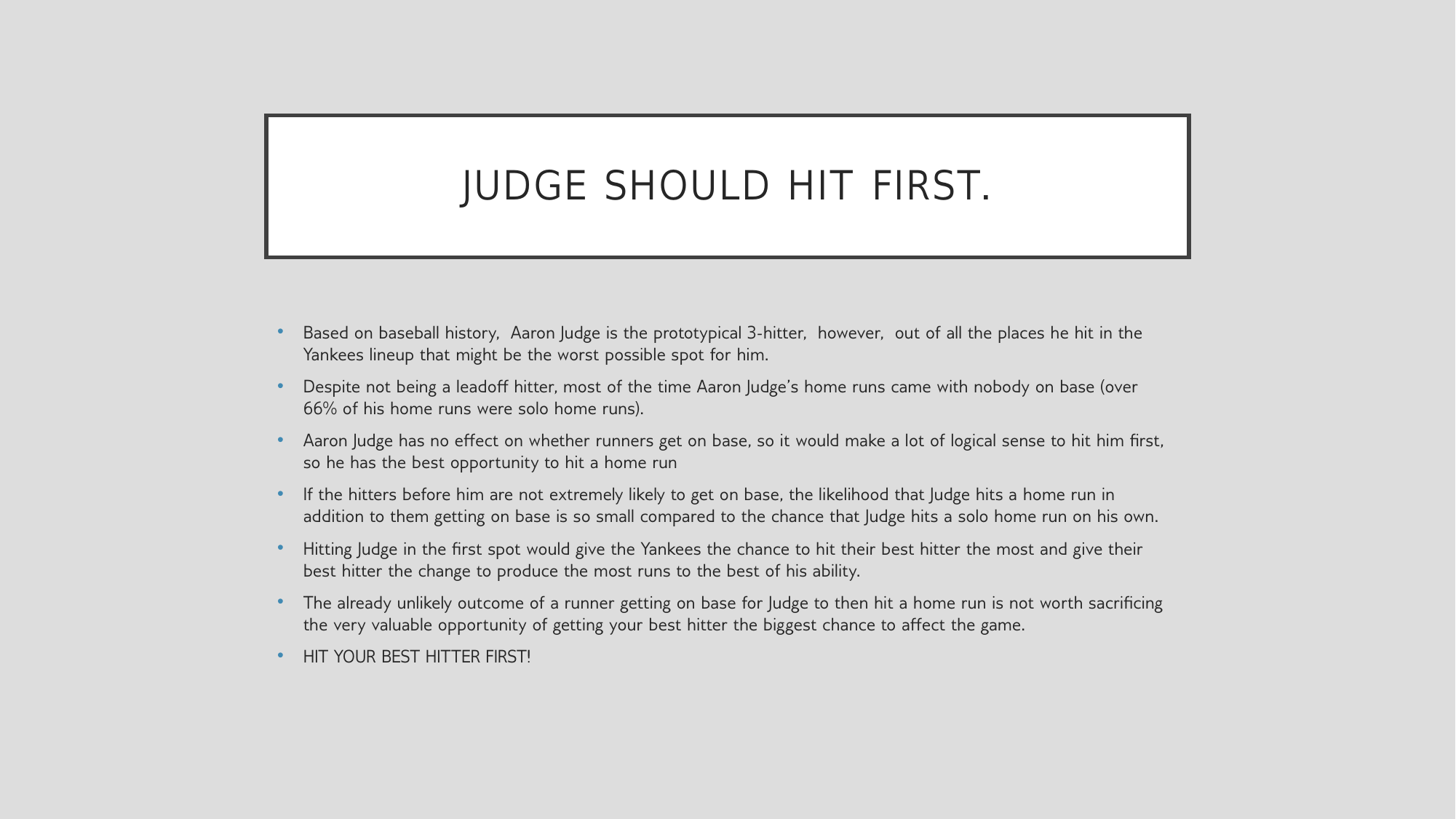

# Judge should hit first.
Based on baseball history,  Aaron Judge is the prototypical 3-hitter,  however,  out of all the places he hit in the Yankees lineup that might be the worst possible spot for him.
Despite not being a leadoff hitter, most of the time Aaron Judge’s home runs came with nobody on base (over 66% of his home runs were solo home runs).
Aaron Judge has no effect on whether runners get on base, so it would make a lot of logical sense to hit him first, so he has the best opportunity to hit a home run
If the hitters before him are not extremely likely to get on base, the likelihood that Judge hits a home run in addition to them getting on base is so small compared to the chance that Judge hits a solo home run on his own.
Hitting Judge in the first spot would give the Yankees the chance to hit their best hitter the most and give their best hitter the change to produce the most runs to the best of his ability.
The already unlikely outcome of a runner getting on base for Judge to then hit a home run is not worth sacrificing the very valuable opportunity of getting your best hitter the biggest chance to affect the game.
HIT YOUR BEST HITTER FIRST!